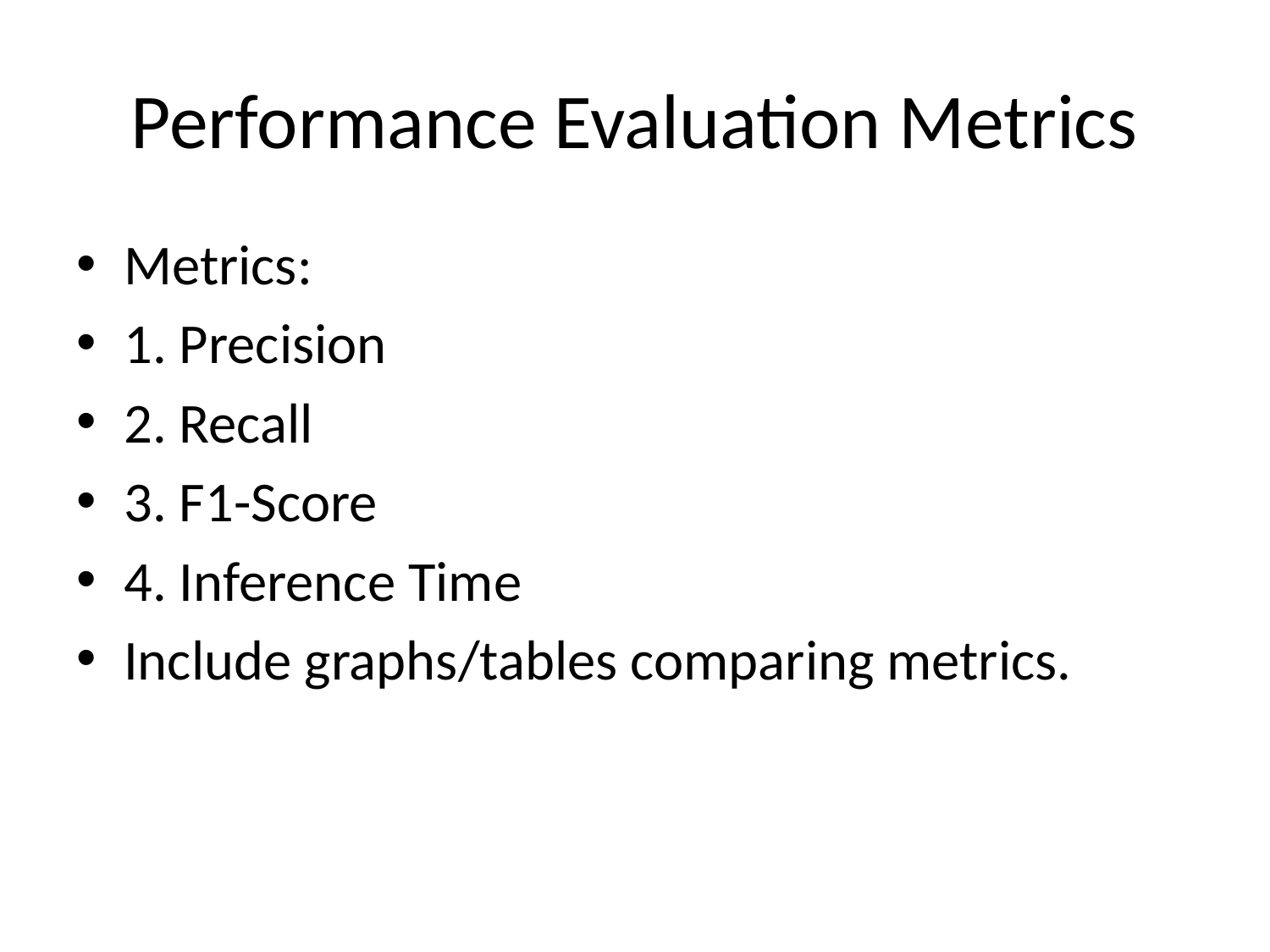

# Performance Evaluation Metrics
Metrics:
1. Precision
2. Recall
3. F1-Score
4. Inference Time
Include graphs/tables comparing metrics.